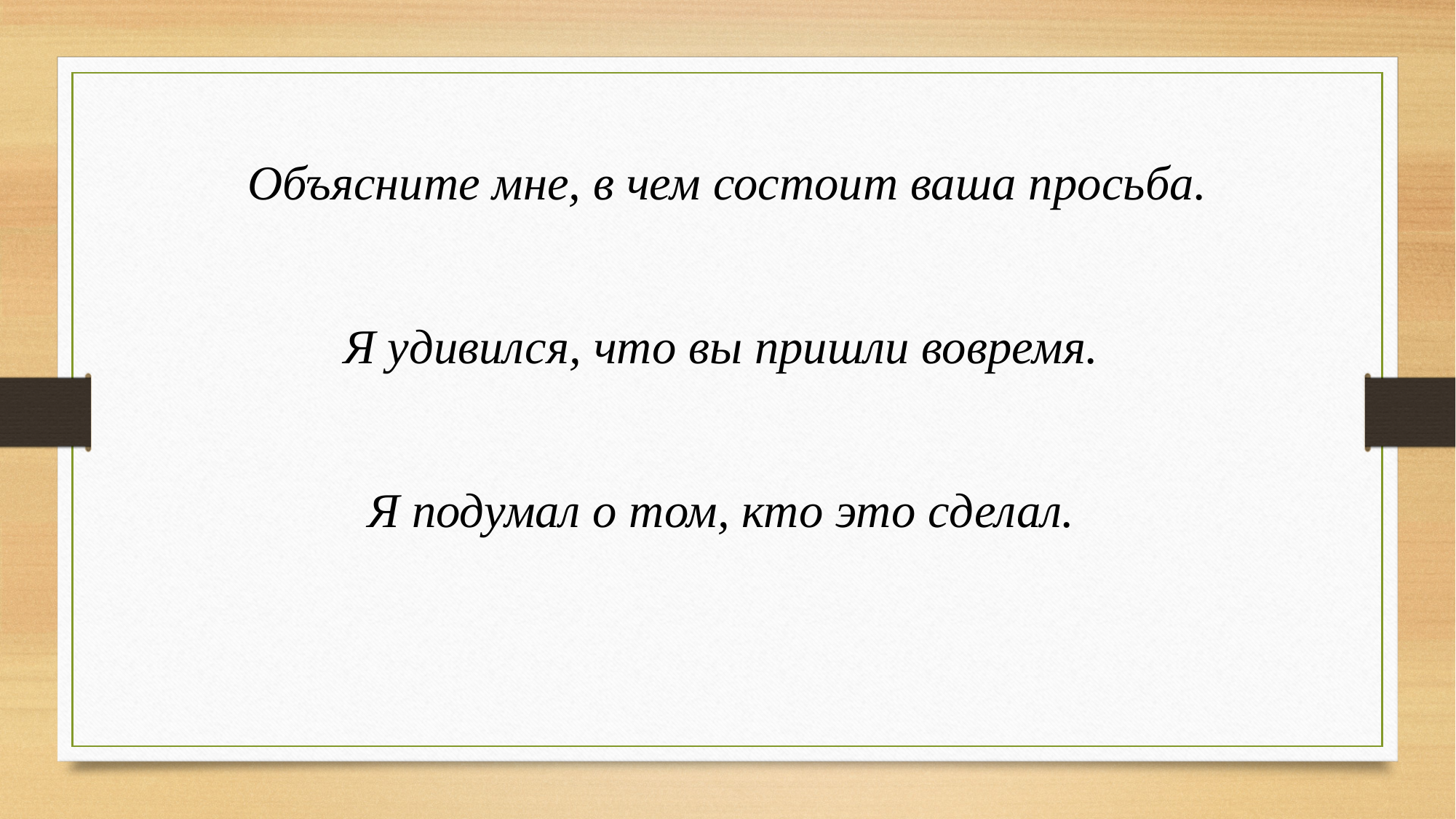

Объясните мне, в чем состоит ваша просьба.
Я удивился, что вы пришли вовремя.
Я подумал о том, кто это сделал.